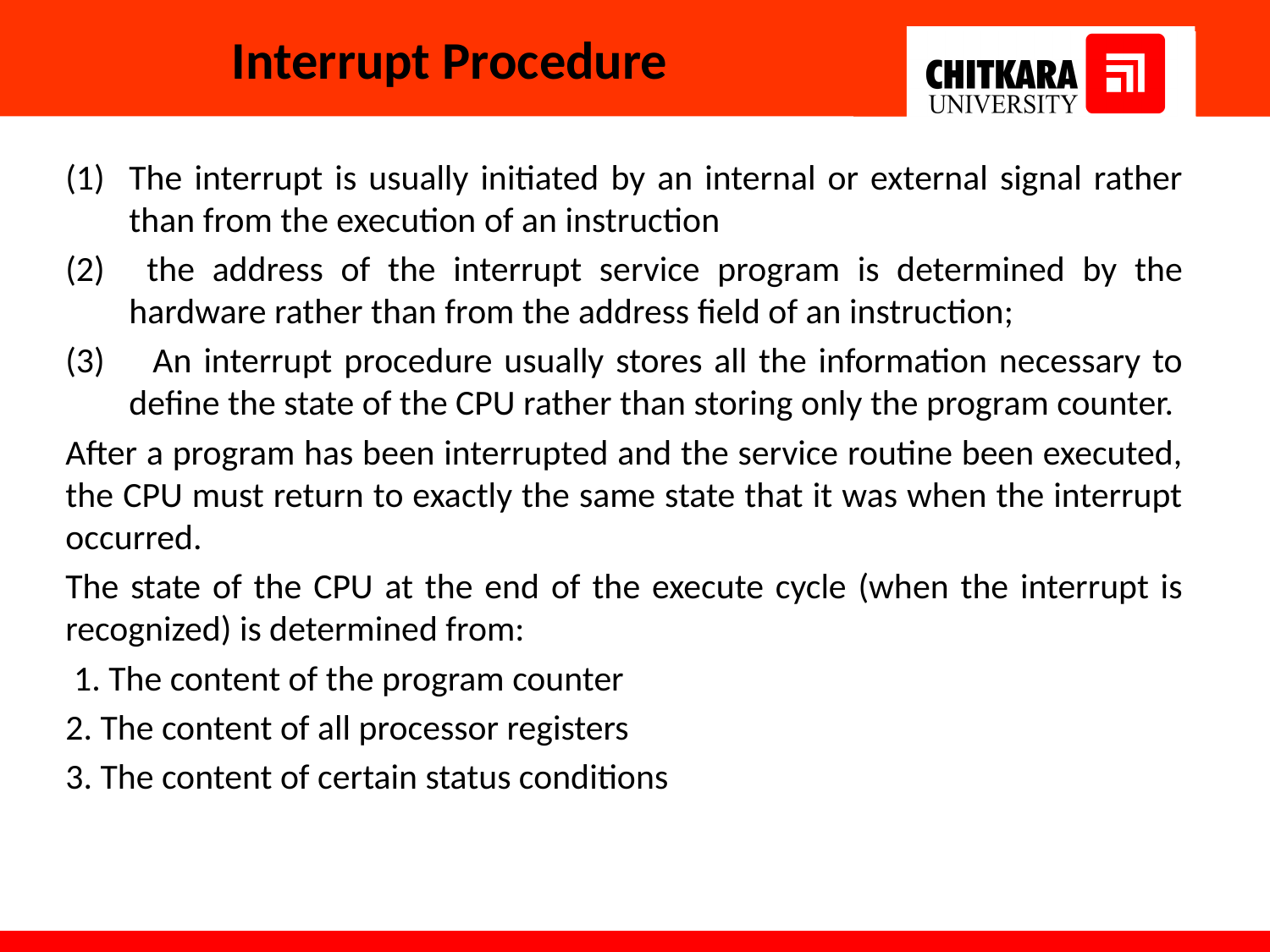

# Interrupt Procedure
The interrupt is usually initiated by an internal or external signal rather than from the execution of an instruction
 the address of the interrupt service program is determined by the hardware rather than from the address field of an instruction;
  An interrupt procedure usually stores all the information necessary to define the state of the CPU rather than storing only the program counter.
After a program has been interrupted and the service routine been executed, the CPU must return to exactly the same state that it was when the interrupt occurred.
The state of the CPU at the end of the execute cycle (when the interrupt is recognized) is determined from:
 1. The content of the program counter
2. The content of all processor registers
3. The content of certain status conditions